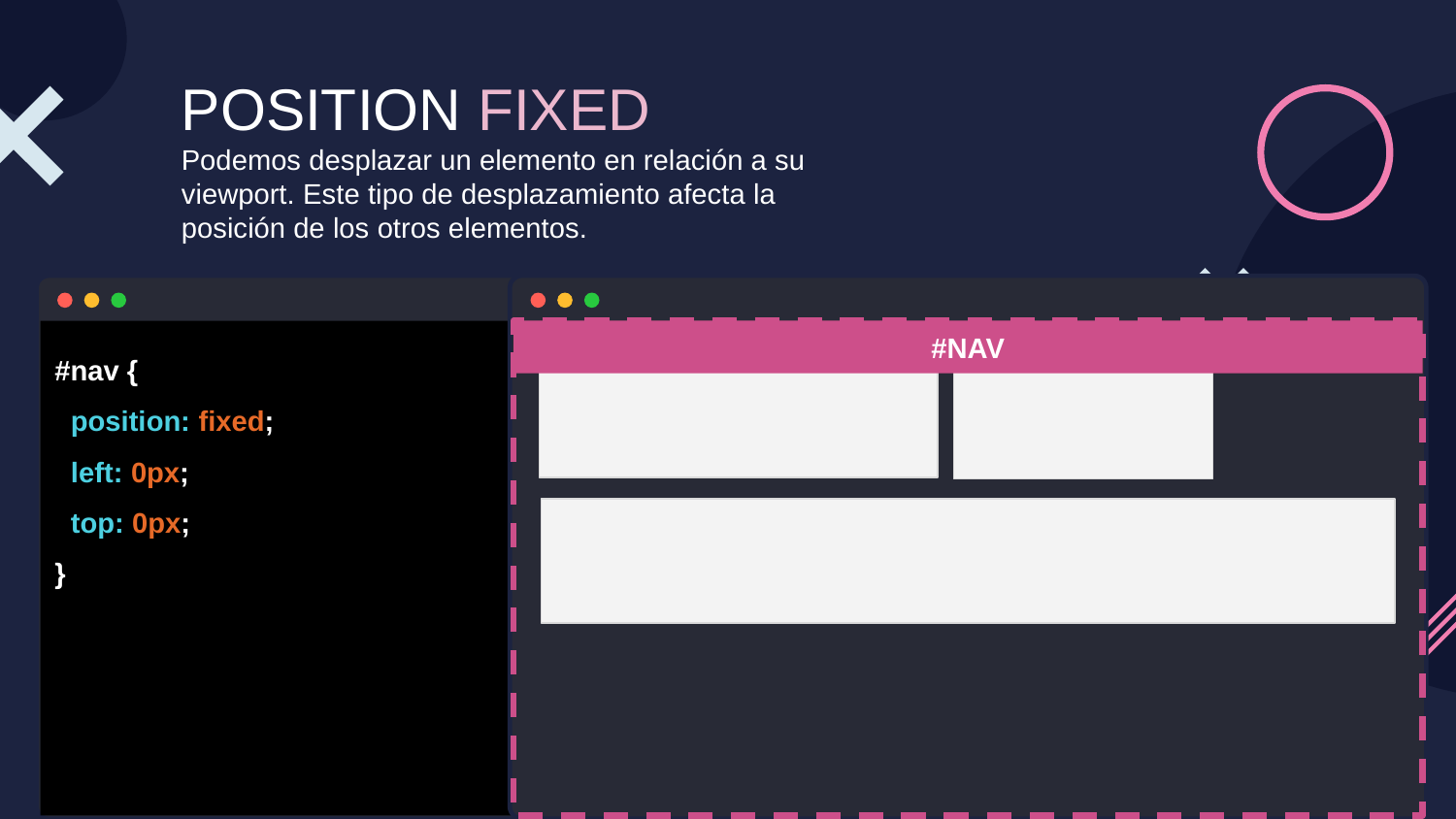

# POSITION FIXED
Podemos desplazar un elemento en relación a su viewport. Este tipo de desplazamiento afecta la posición de los otros elementos.

#nav {
  position: fixed;
  left: 0px;
  top: 0px;
}

#NAV